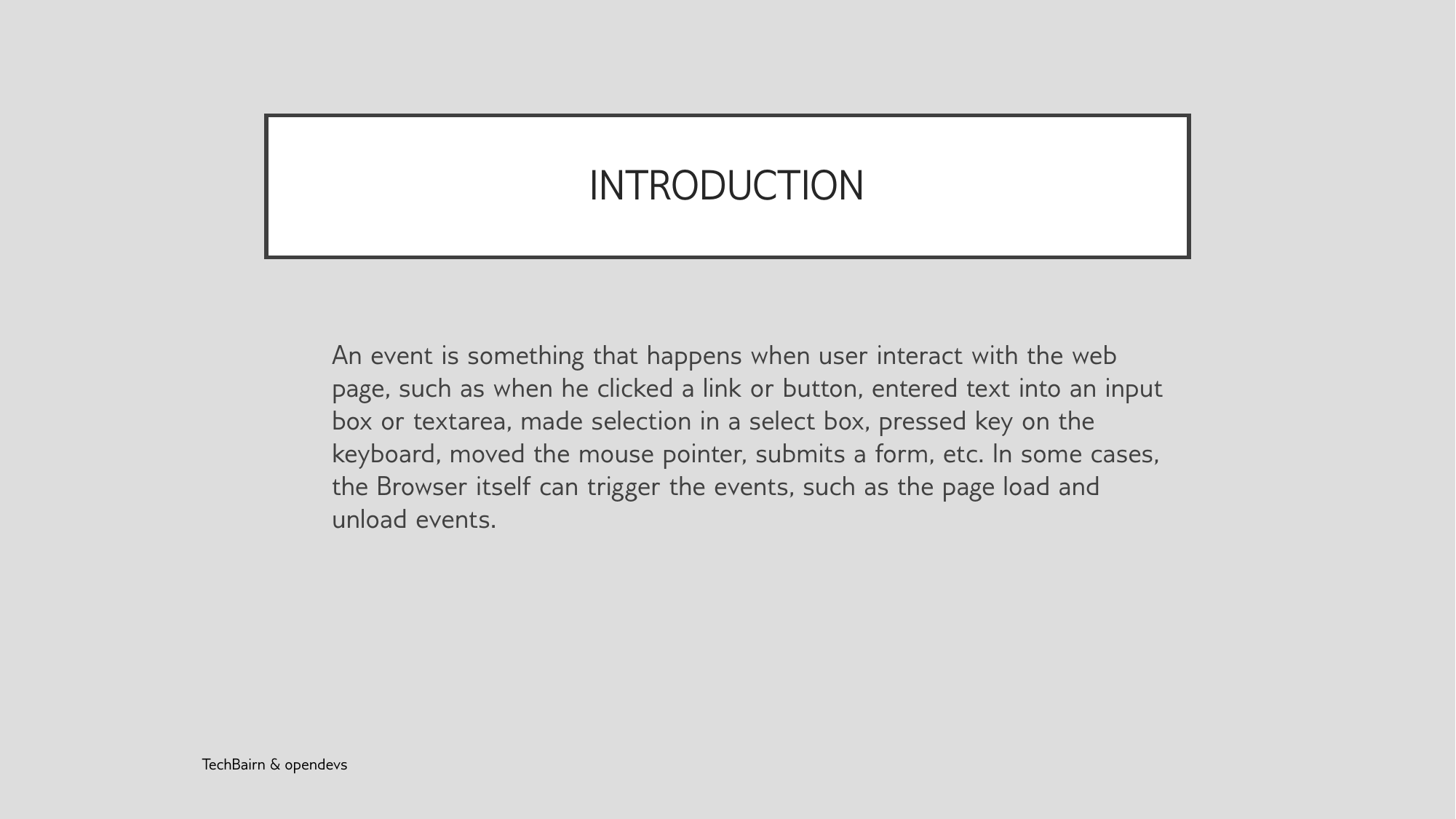

# INTRODUCTION
An event is something that happens when user interact with the web page, such as when he clicked a link or button, entered text into an input box or textarea, made selection in a select box, pressed key on the keyboard, moved the mouse pointer, submits a form, etc. In some cases, the Browser itself can trigger the events, such as the page load and unload events.
TechBairn & opendevs